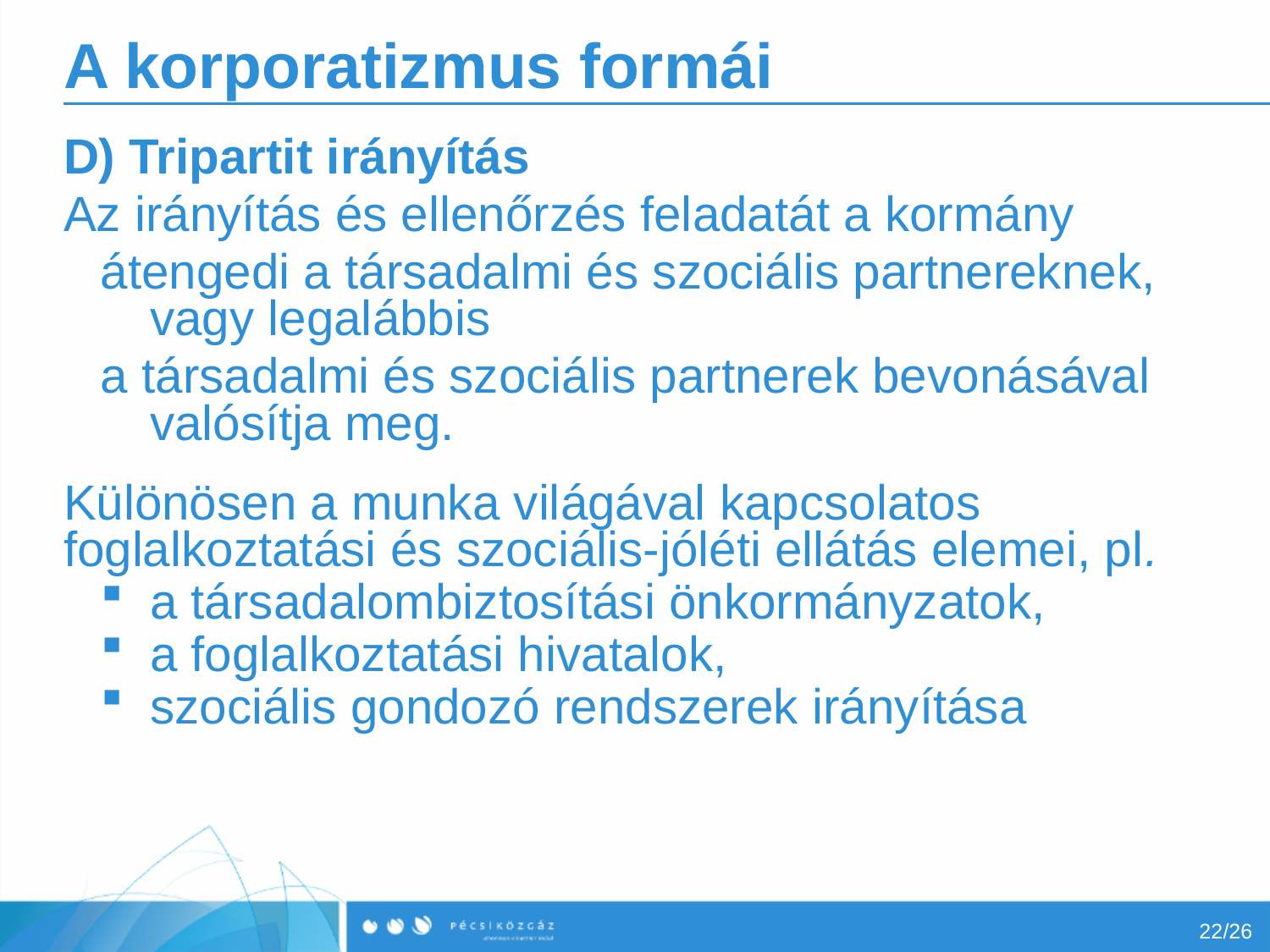

# A korporatizmus formái
D) Tripartit irányítás
Az irányítás és ellenőrzés feladatát a kormány
átengedi a társadalmi és szociális partnereknek, vagy legalábbis
a társadalmi és szociális partnerek bevonásával valósítja meg.
Különösen a munka világával kapcsolatos foglalkoztatási és szociális-jóléti ellátás elemei, pl.
a társadalombiztosítási önkormányzatok,
a foglalkoztatási hivatalok,
szociális gondozó rendszerek irányítása

22/26